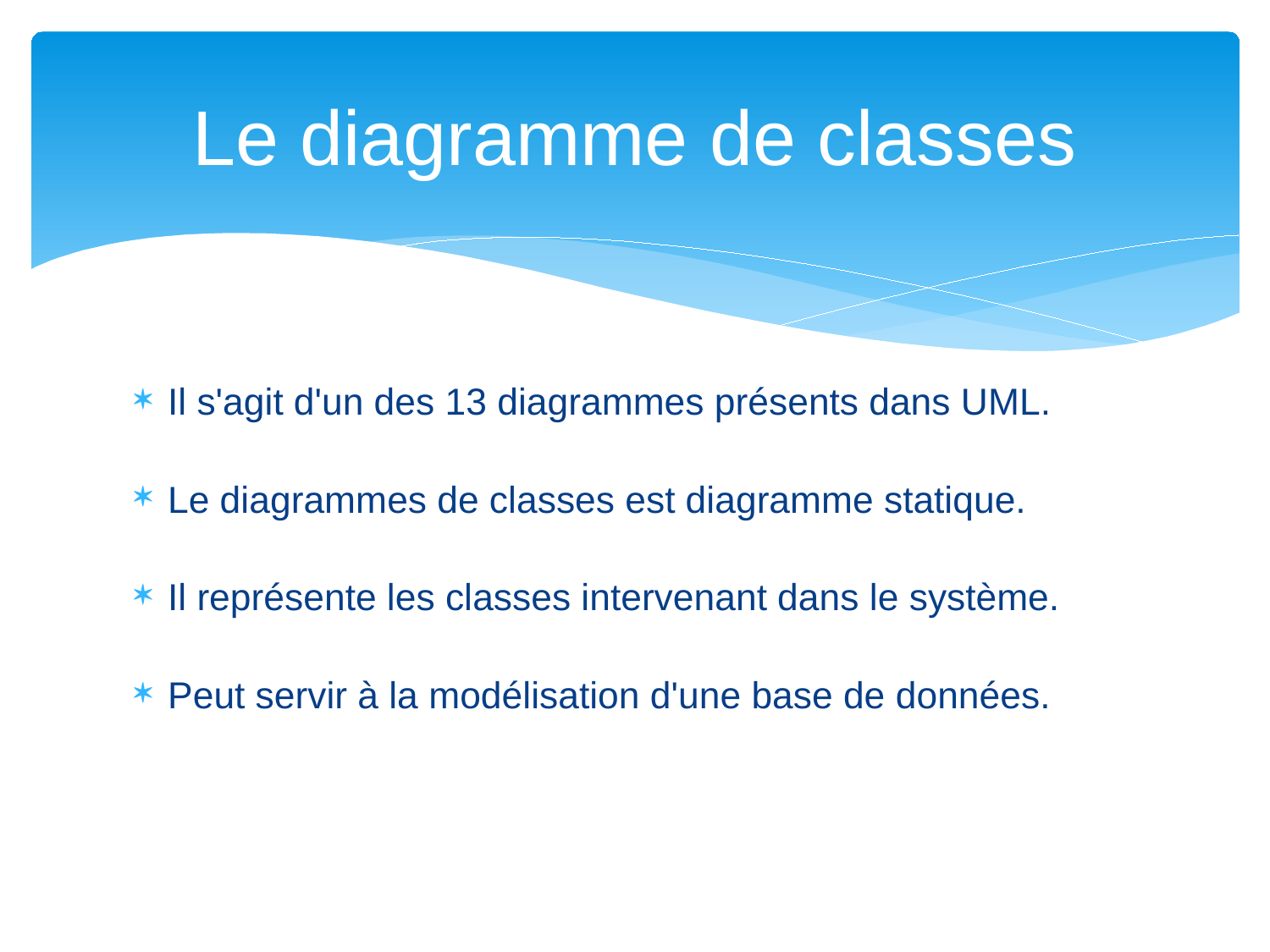

# Le diagramme de classes
Il s'agit d'un des 13 diagrammes présents dans UML.
Le diagrammes de classes est diagramme statique.
Il représente les classes intervenant dans le système.
Peut servir à la modélisation d'une base de données.